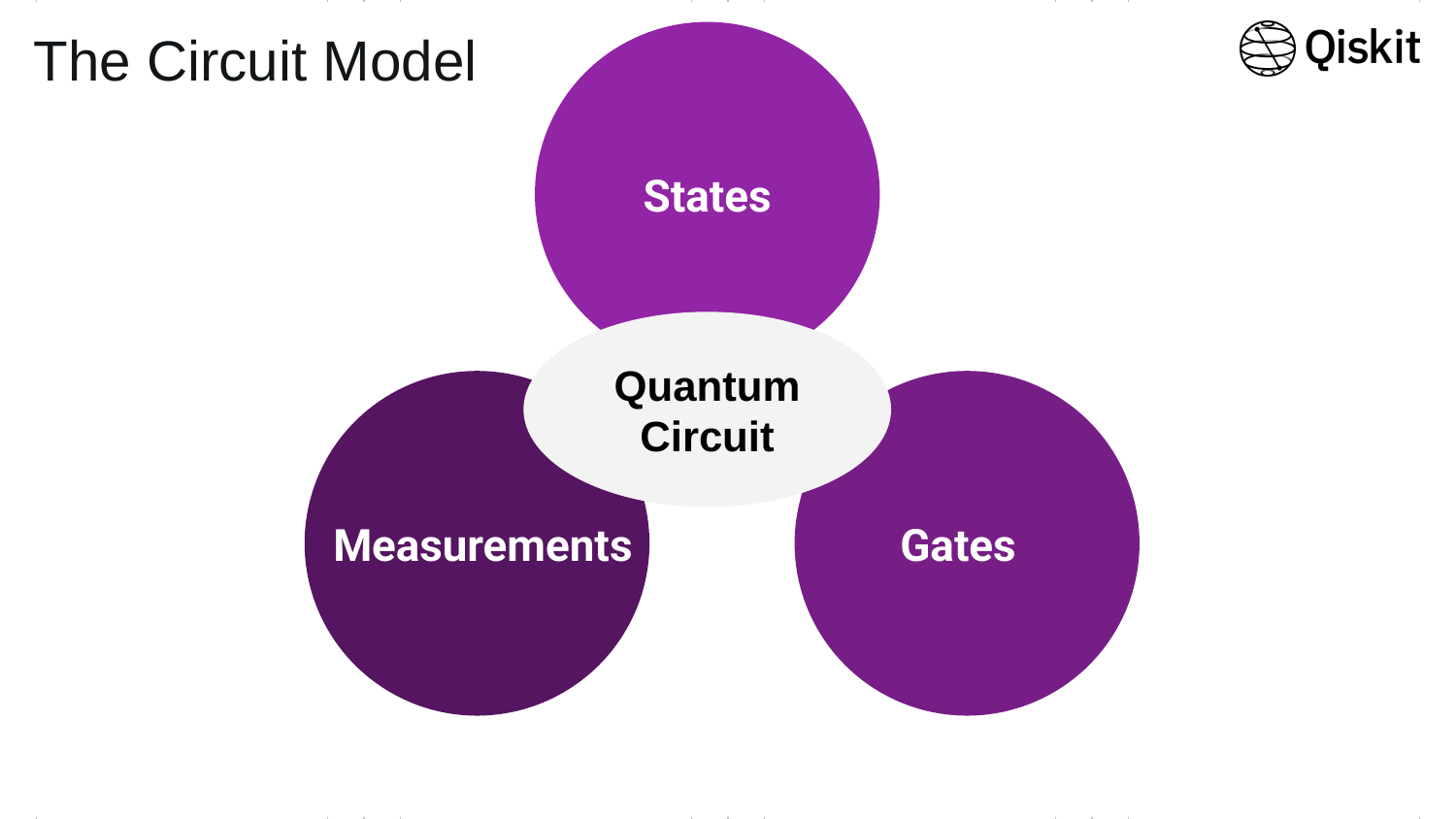

States
# The Circuit Model

Quantum
Circuit

Measurements

Gates